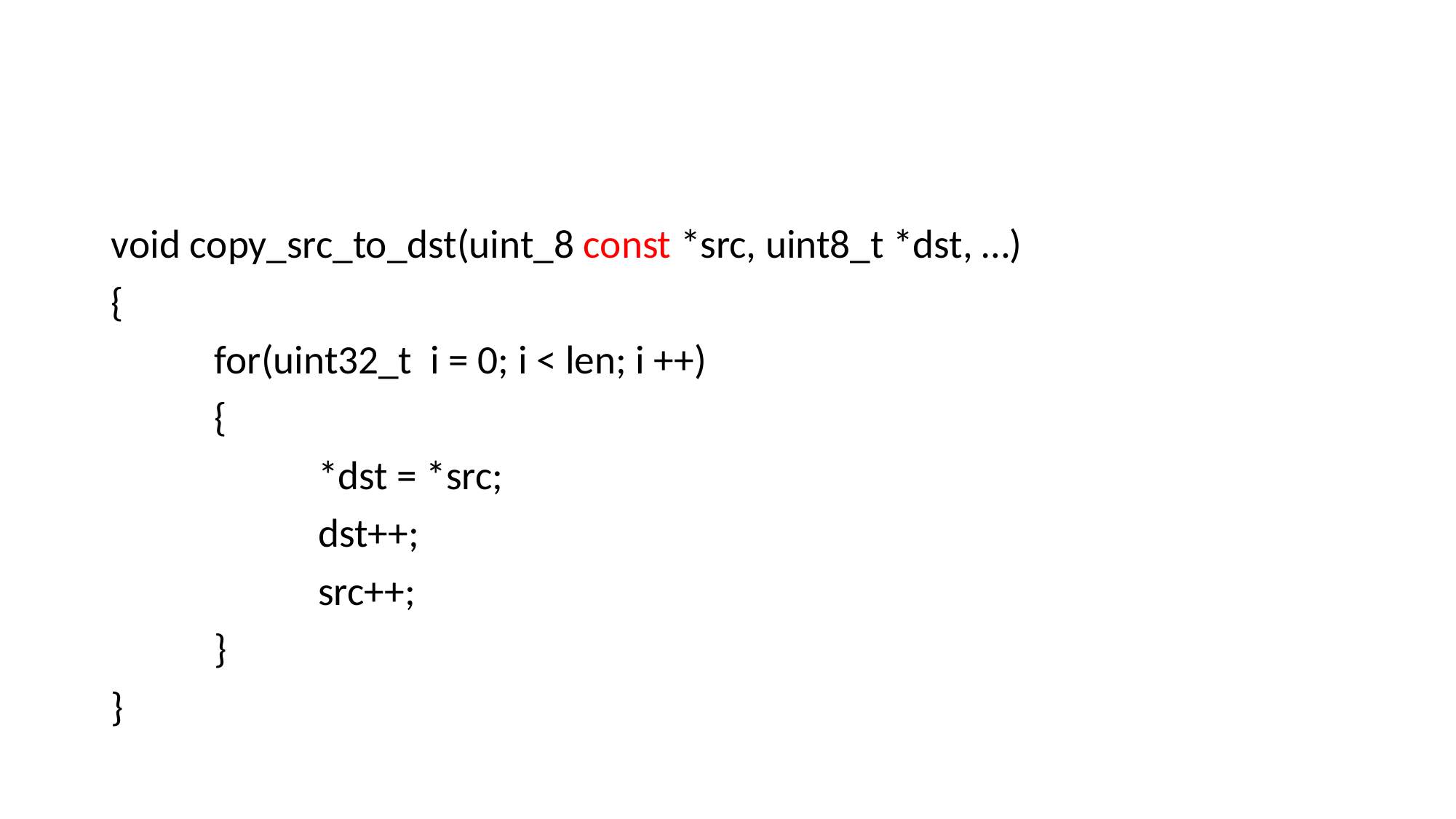

#
void copy_src_to_dst(uint_8 const *src, uint8_t *dst, …)
{
	for(uint32_t  i = 0; i < len; i ++)
	{
		*dst = *src;
		dst++;
		src++;
	}
}